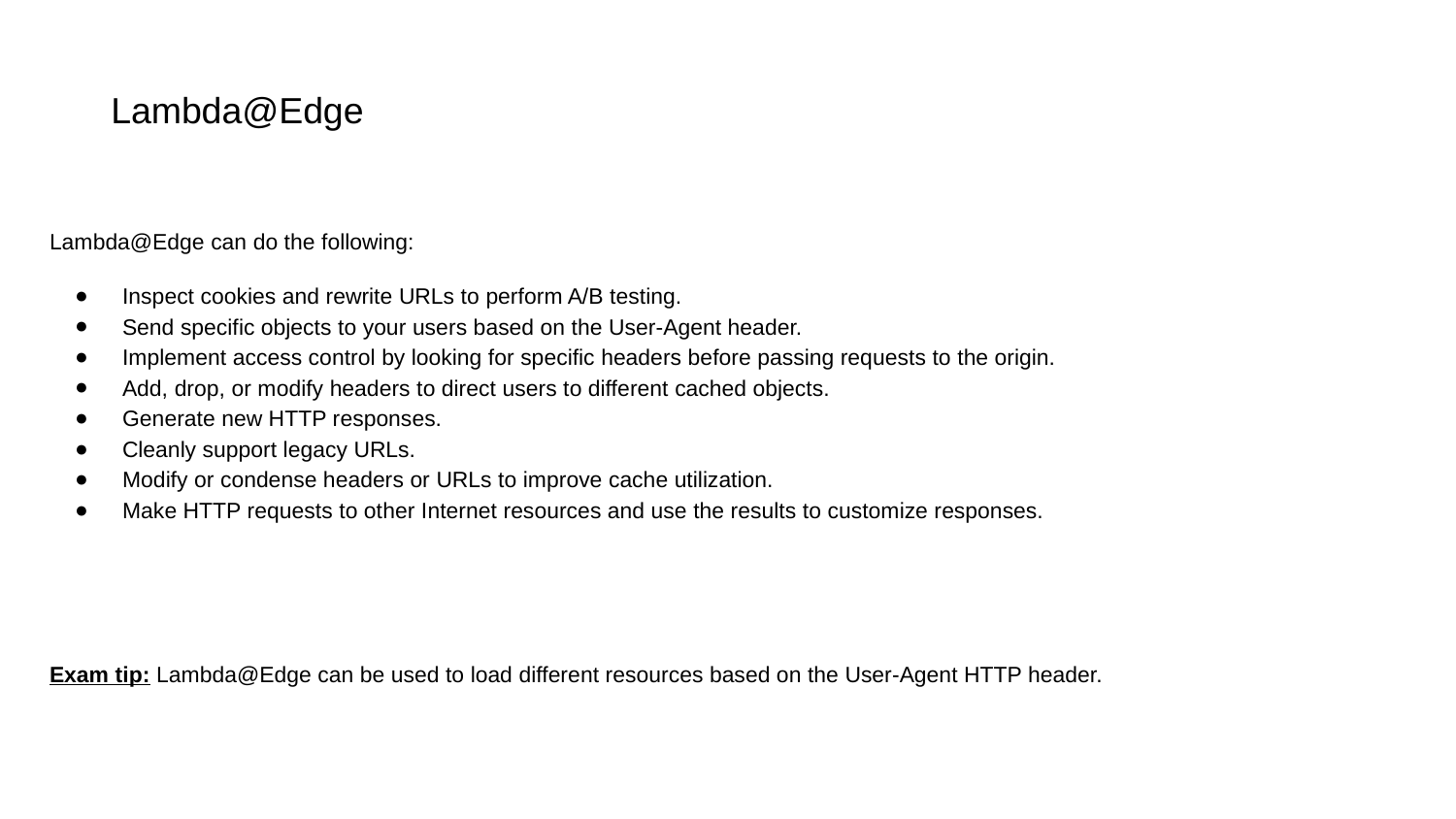

# Lambda@Edge
Lambda@Edge can do the following:
Inspect cookies and rewrite URLs to perform A/B testing.
Send specific objects to your users based on the User-Agent header.
Implement access control by looking for specific headers before passing requests to the origin.
Add, drop, or modify headers to direct users to different cached objects.
Generate new HTTP responses.
Cleanly support legacy URLs.
Modify or condense headers or URLs to improve cache utilization.
Make HTTP requests to other Internet resources and use the results to customize responses.

Exam tip: Lambda@Edge can be used to load different resources based on the User-Agent HTTP header.